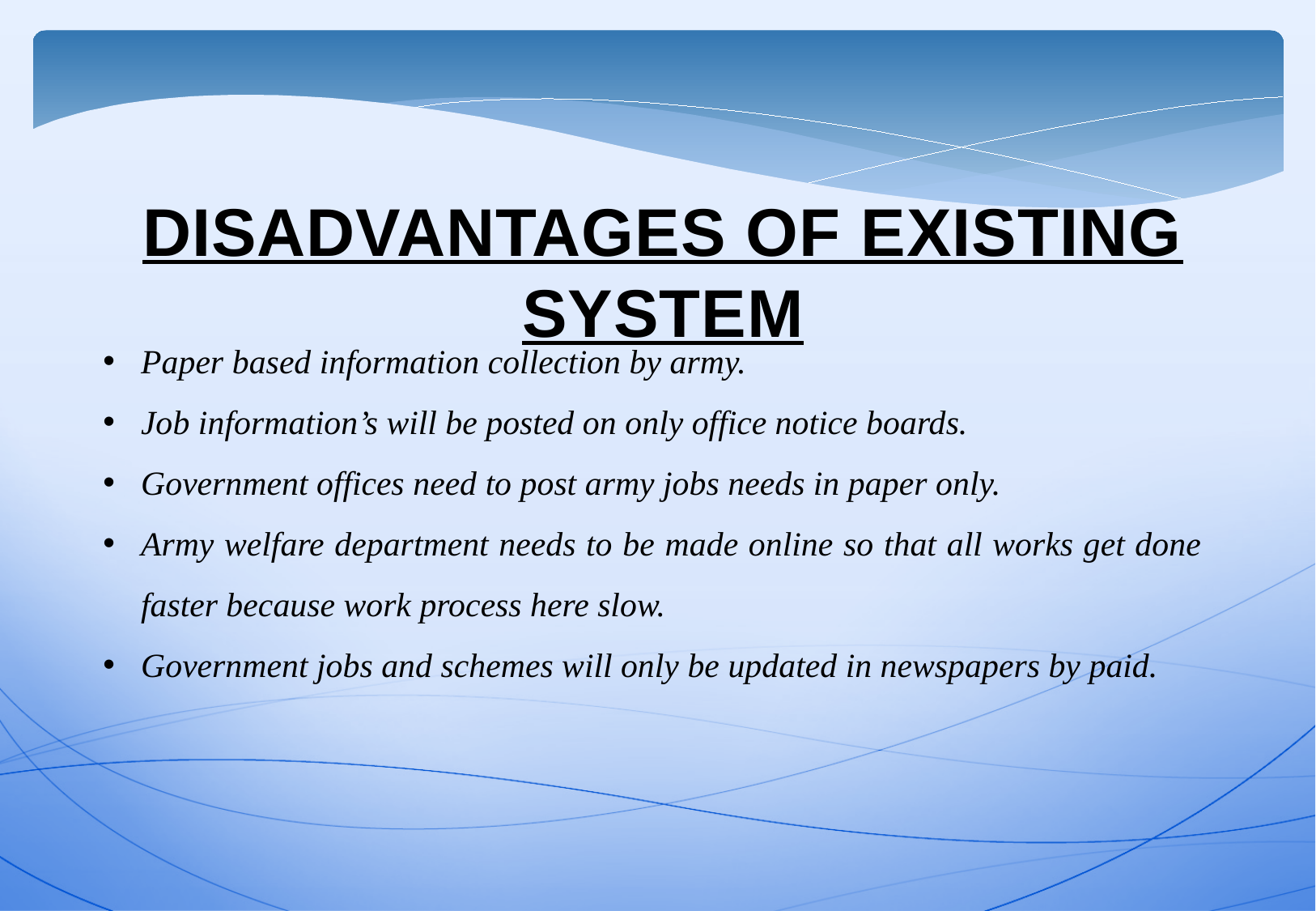

DISADVANTAGES OF EXISTING SYSTEM

Paper based information collection by army.
Job information’s will be posted on only office notice boards.
Government offices need to post army jobs needs in paper only.
Army welfare department needs to be made online so that all works get done faster because work process here slow.
Government jobs and schemes will only be updated in newspapers by paid.